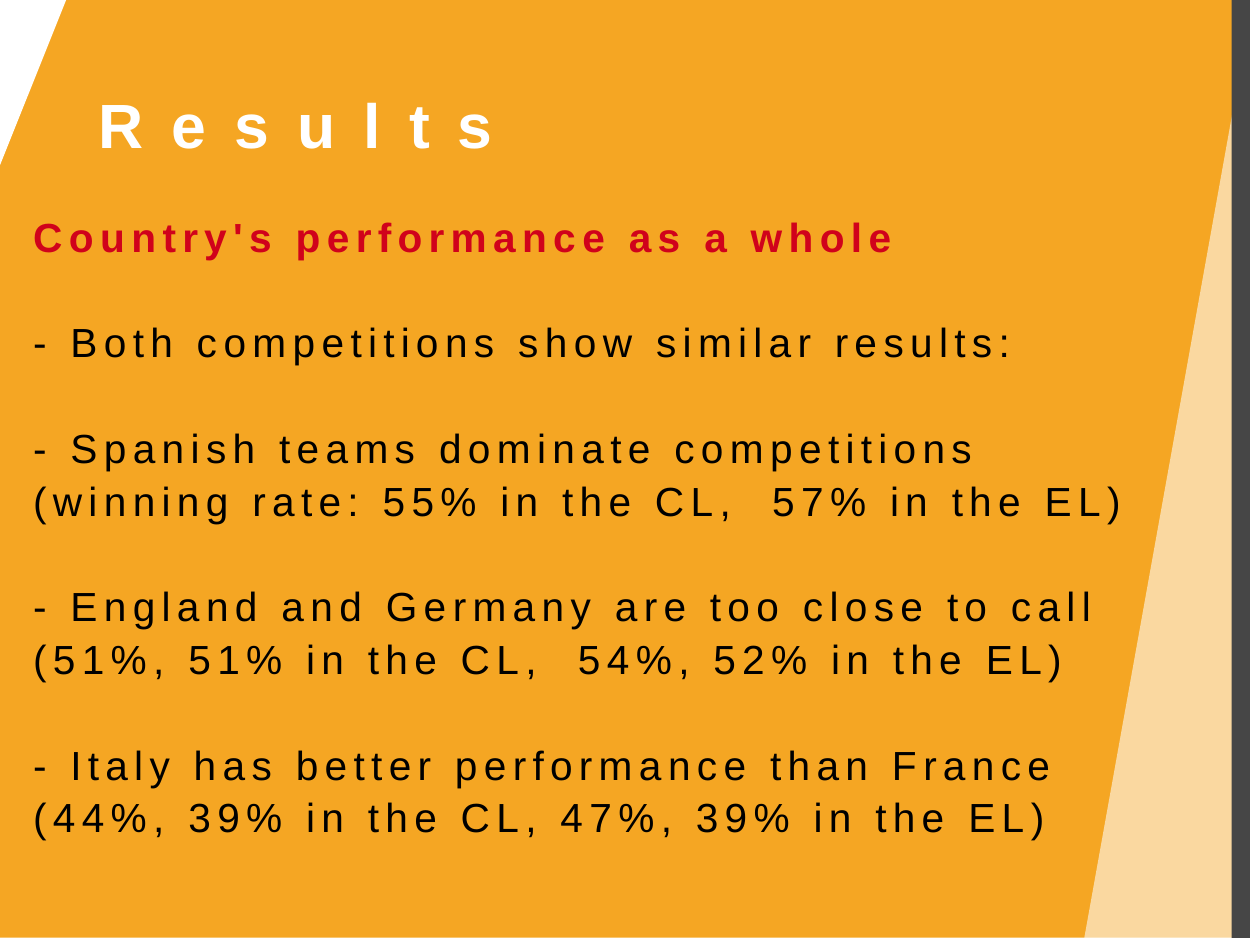

Results
Country's performance as a whole

- Both competitions show similar results:

- Spanish teams dominate competitions
(winning rate: 55% in the CL,  57% in the EL)

- England and Germany are too close to call
(51%, 51% in the CL,  54%, 52% in the EL)

- Italy has better performance than France
(44%, 39% in the CL, 47%, 39% in the EL)